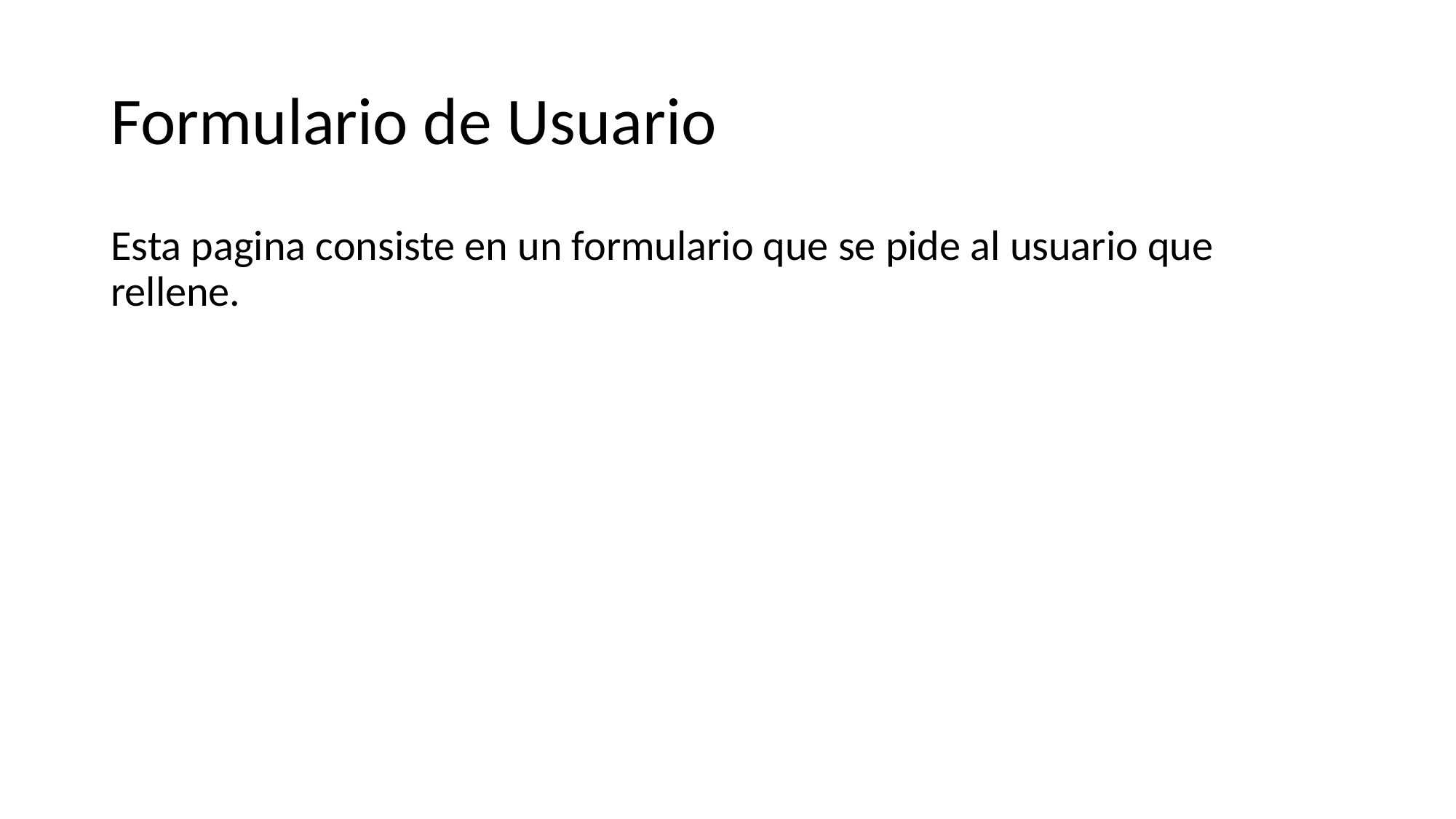

# Formulario de Usuario
Esta pagina consiste en un formulario que se pide al usuario que rellene.